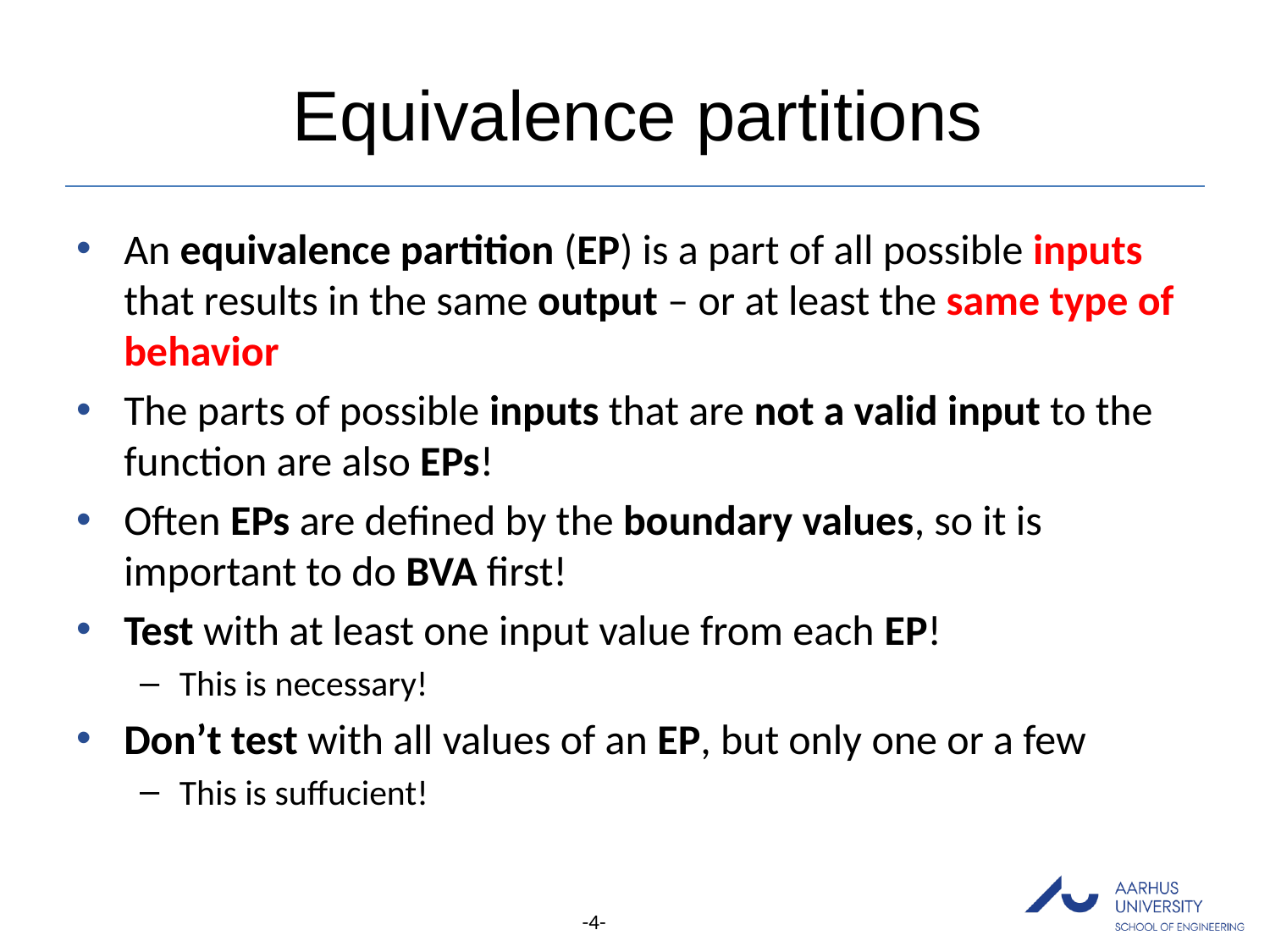

# Equivalence partitions
An equivalence partition (EP) is a part of all possible inputs that results in the same output – or at least the same type of behavior
The parts of possible inputs that are not a valid input to the function are also EPs!
Often EPs are defined by the boundary values, so it is important to do BVA first!
Test with at least one input value from each EP!
This is necessary!
Don’t test with all values of an EP, but only one or a few
This is suffucient!